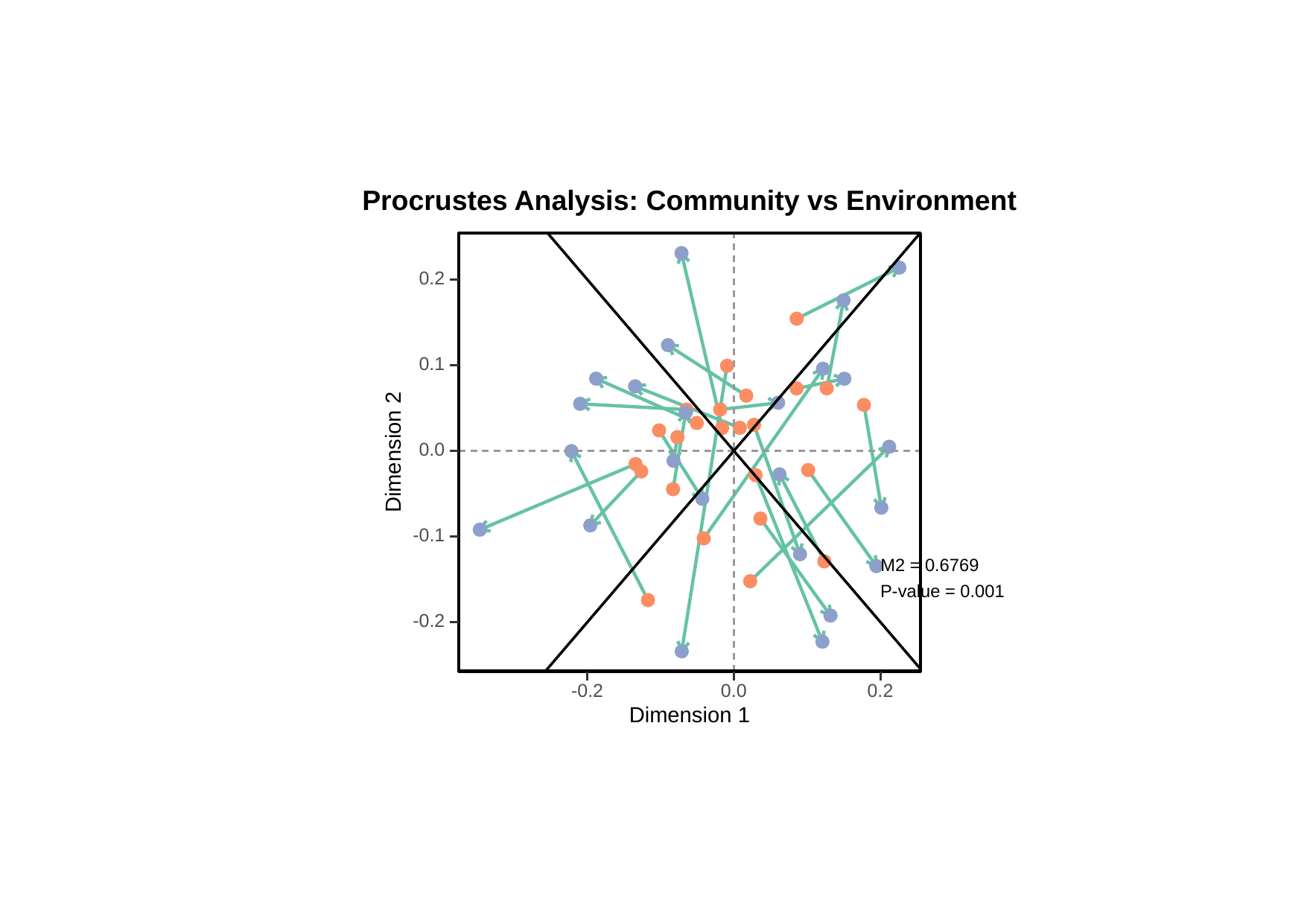

Procrustes Analysis: Community vs Environment

0.2

0.1

0.0

Dimension 2

-0.1

M2 = 0.6769

P-value = 0.001

-0.2

-0.2
0.0
0.2
Dimension 1